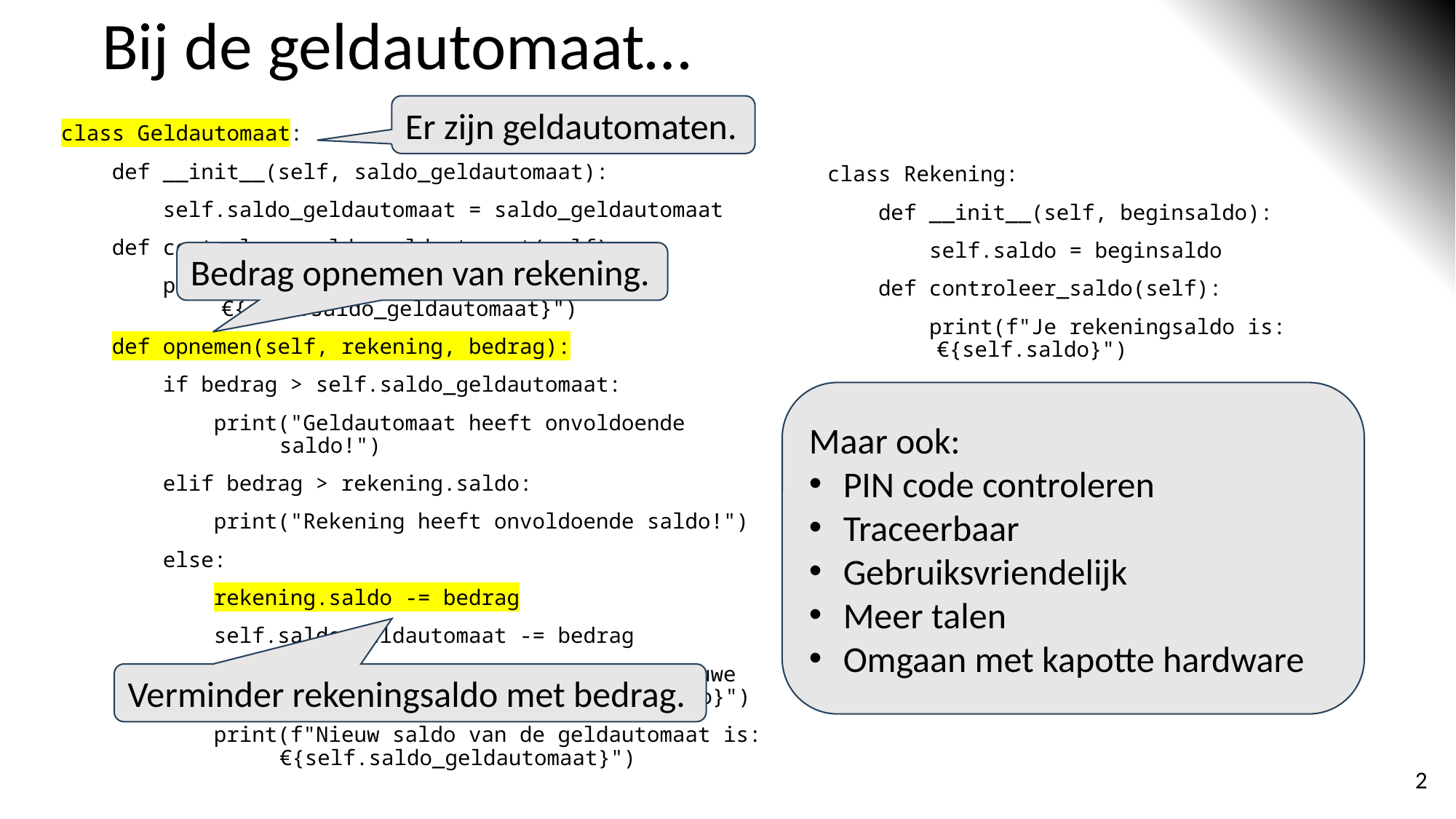

# Bij de geldautomaat…
Er zijn geldautomaten.
class Geldautomaat:
    def __init__(self, saldo_geldautomaat):
        self.saldo_geldautomaat = saldo_geldautomaat
    def controleer_saldo_geldautomaat(self):
        print(f"Saldo geldautomaat is: 			    €{self.saldo_geldautomaat}")
    def opnemen(self, rekening, bedrag):
        if bedrag > self.saldo_geldautomaat:
            print("Geldautomaat heeft onvoldoende 			saldo!")
        elif bedrag > rekening.saldo:
            print("Rekening heeft onvoldoende saldo!")
        else:
            rekening.saldo -= bedrag
            self.saldo_geldautomaat -= bedrag
            print(f"€{bedrag} is opgenomen. Je nieuwe 		rekeningsaldo is: €{rekening.saldo}")
            print(f"Nieuw saldo van de geldautomaat is: 		€{self.saldo_geldautomaat}")

class Rekening:
    def __init__(self, beginsaldo):
        self.saldo = beginsaldo
    def controleer_saldo(self):
        print(f"Je rekeningsaldo is: 		€{self.saldo}")
Bedrag opnemen van rekening.
Maar ook:
PIN code controleren
Traceerbaar
Gebruiksvriendelijk
Meer talen
Omgaan met kapotte hardware
Verminder rekeningsaldo met bedrag.